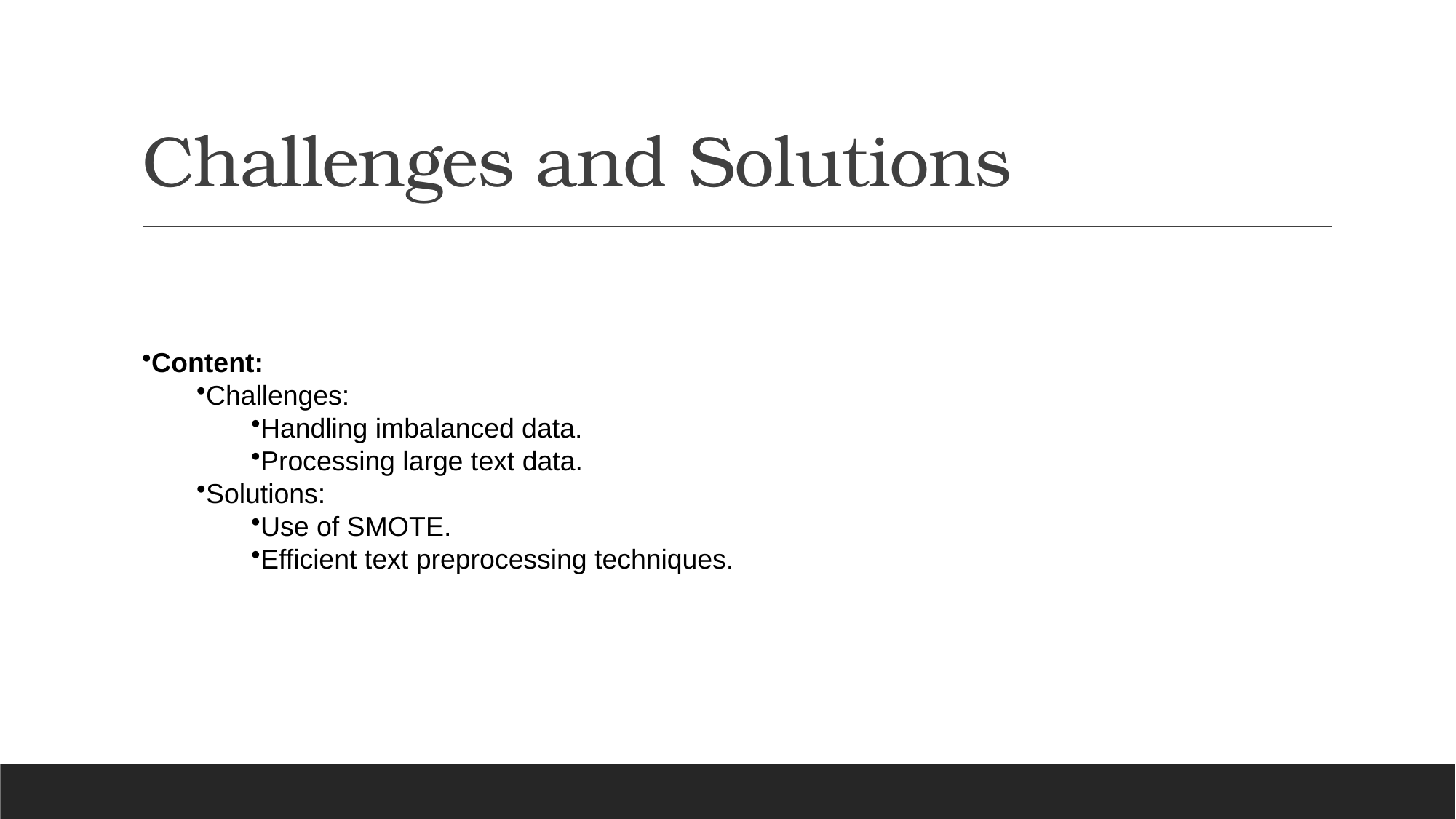

# Challenges and Solutions
Content:
Challenges:
Handling imbalanced data.
Processing large text data.
Solutions:
Use of SMOTE.
Efficient text preprocessing techniques.